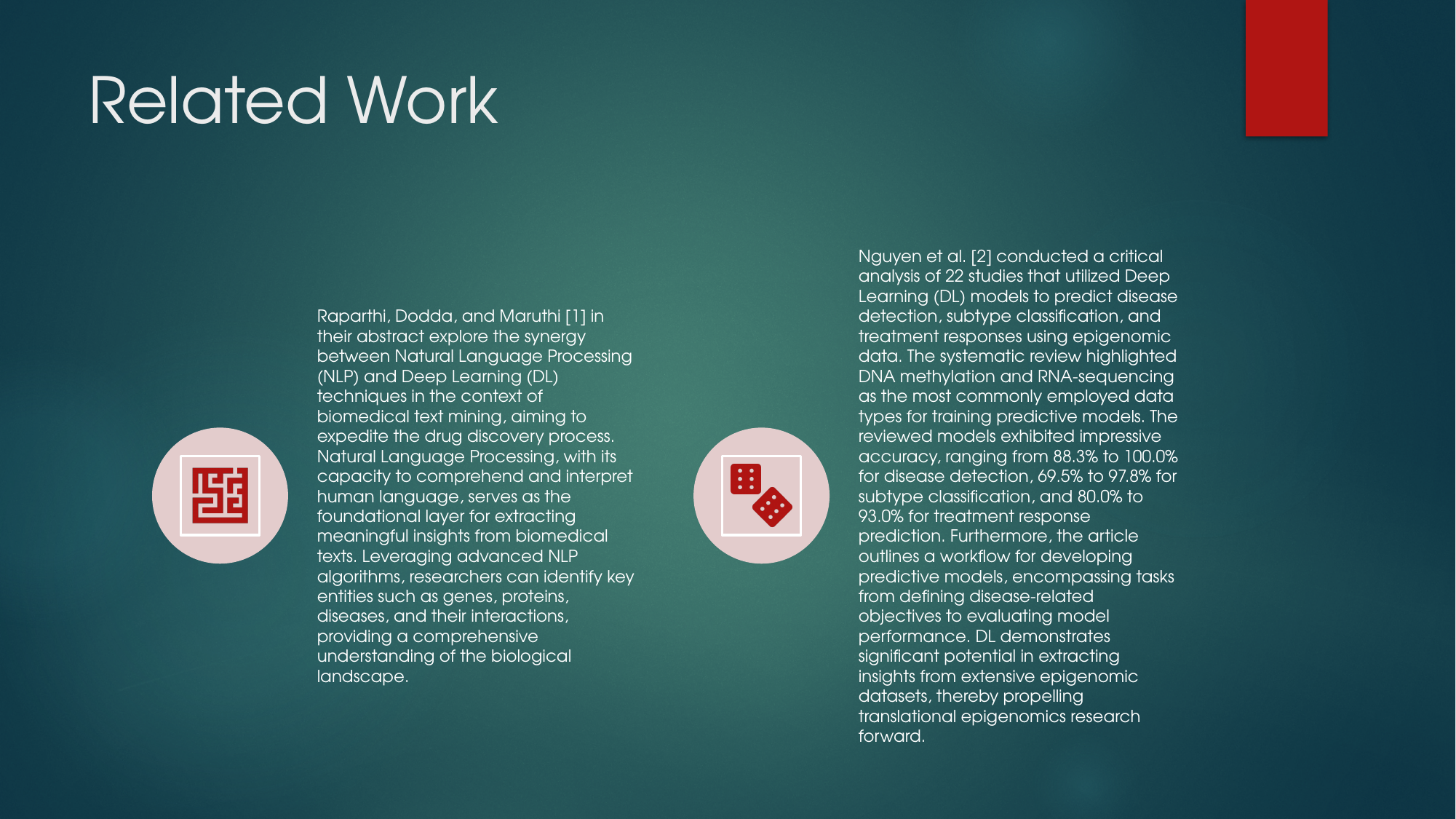

# Related Work
Raparthi, Dodda, and Maruthi [1] in their abstract explore the synergy between Natural Language Processing (NLP) and Deep Learning (DL) techniques in the context of biomedical text mining, aiming to expedite the drug discovery process. Natural Language Processing, with its capacity to comprehend and interpret human language, serves as the foundational layer for extracting meaningful insights from biomedical texts. Leveraging advanced NLP algorithms, researchers can identify key entities such as genes, proteins, diseases, and their interactions, providing a comprehensive understanding of the biological landscape.
Nguyen et al. [2] conducted a critical analysis of 22 studies that utilized Deep Learning (DL) models to predict disease detection, subtype classification, and treatment responses using epigenomic data. The systematic review highlighted DNA methylation and RNA-sequencing as the most commonly employed data types for training predictive models. The reviewed models exhibited impressive accuracy, ranging from 88.3% to 100.0% for disease detection, 69.5% to 97.8% for subtype classification, and 80.0% to 93.0% for treatment response prediction. Furthermore, the article outlines a workflow for developing predictive models, encompassing tasks from defining disease-related objectives to evaluating model performance. DL demonstrates significant potential in extracting insights from extensive epigenomic datasets, thereby propelling translational epigenomics research forward.